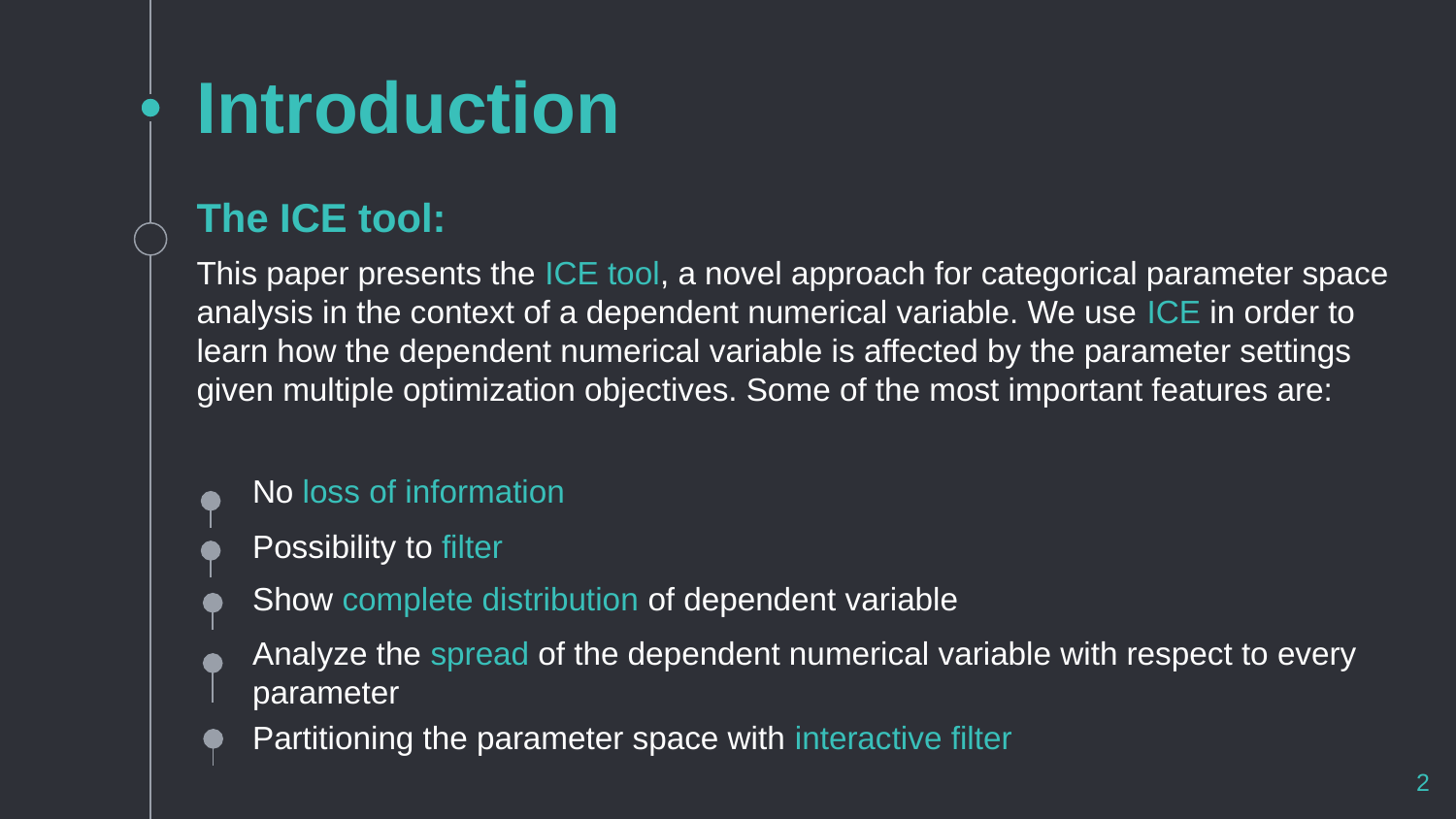

# Introduction
The ICE tool:
This paper presents the ICE tool, a novel approach for categorical parameter space analysis in the context of a dependent numerical variable. We use ICE in order to learn how the dependent numerical variable is affected by the parameter settings given multiple optimization objectives. Some of the most important features are:

No loss of information
Possibility to filter
Show complete distribution of dependent variable
Analyze the spread of the dependent numerical variable with respect to every parameter
Partitioning the parameter space with interactive filter
2